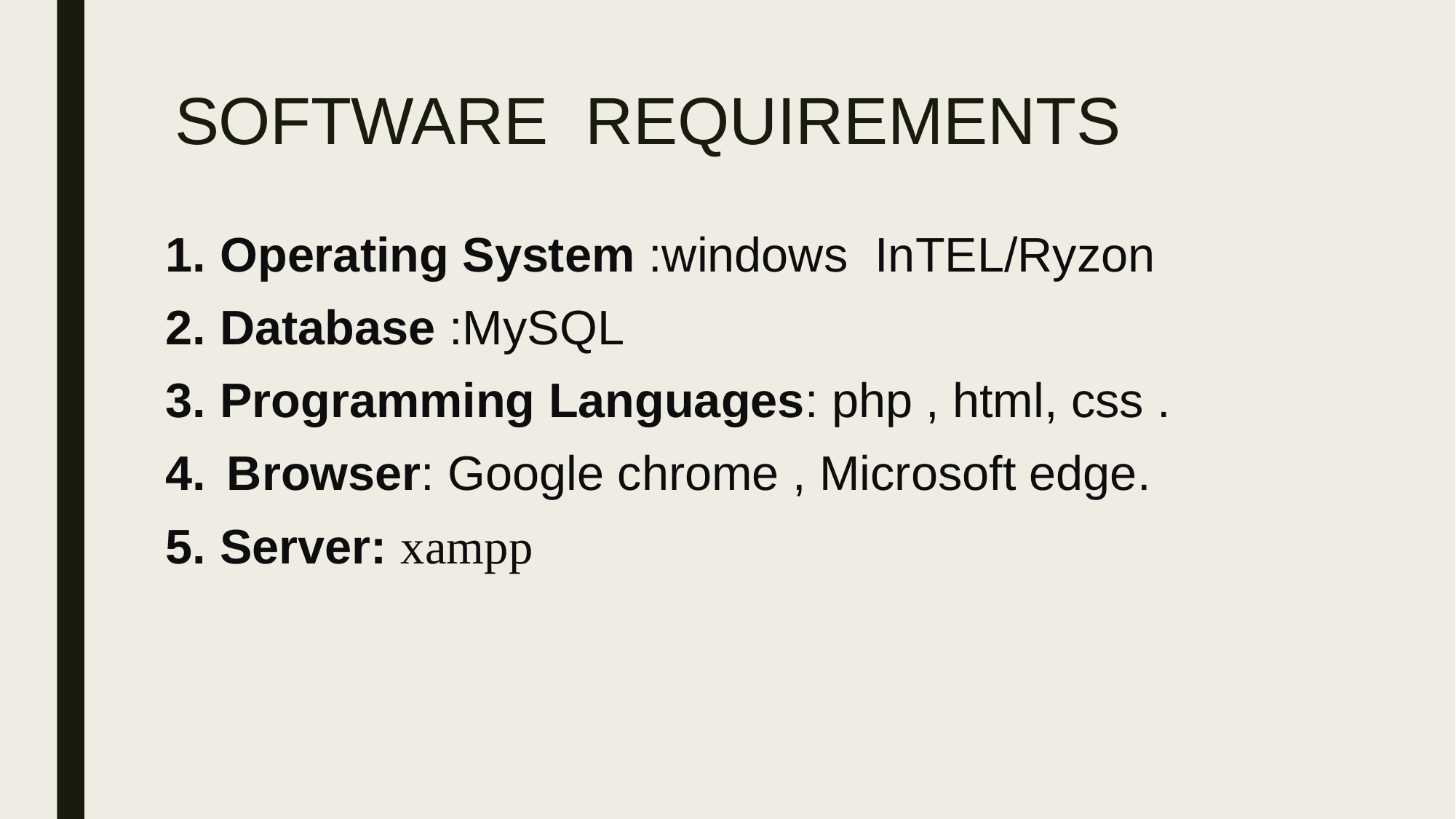

# SOFTWARE  REQUIREMENTS
Operating System :windows  InTEL/Ryzon
Database :MySQL
Programming Languages: php , html, css .
Browser: Google chrome , Microsoft edge.
Server: xampp